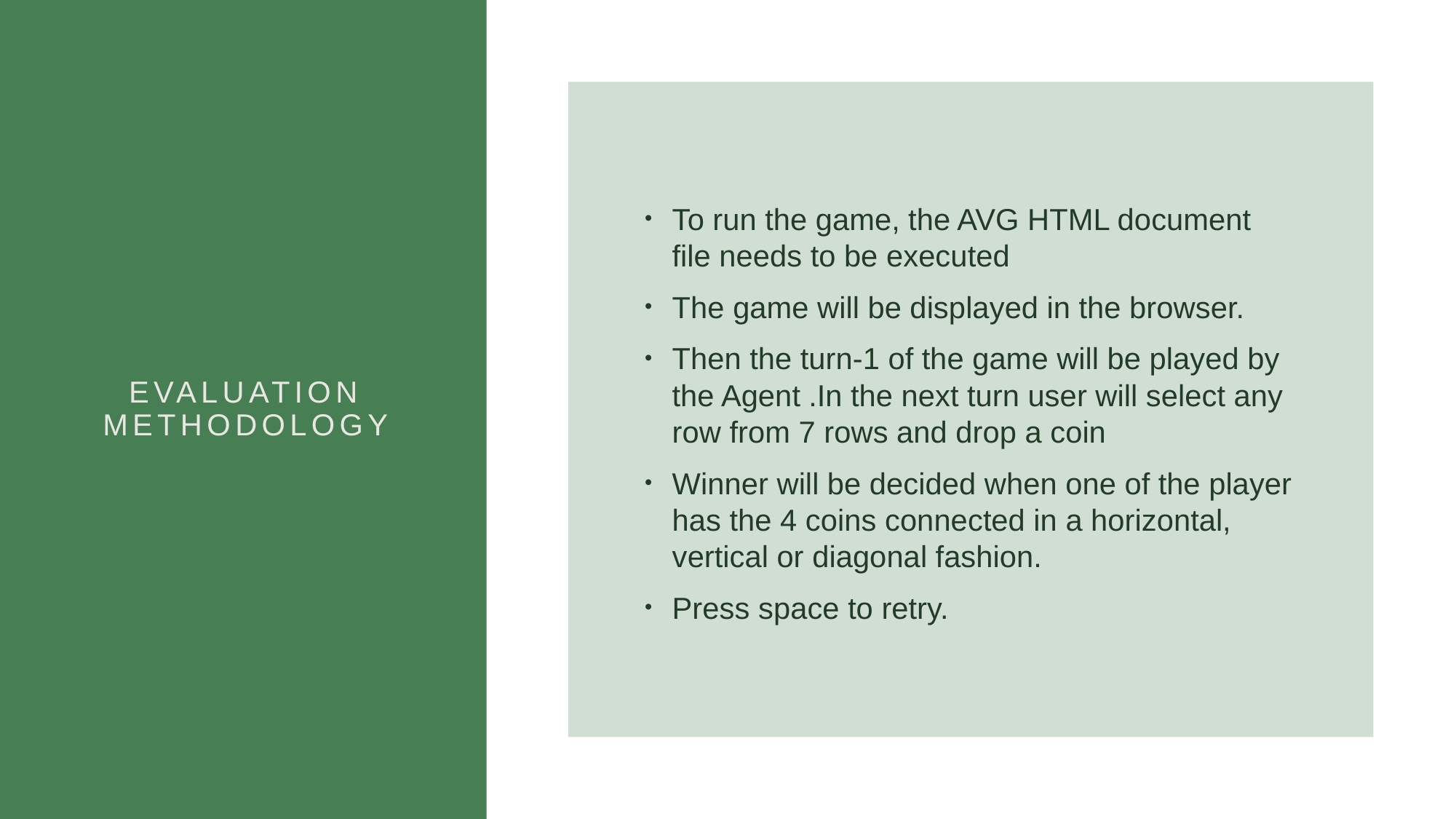

To run the game, the AVG HTML document file needs to be executed
The game will be displayed in the browser.
Then the turn-1 of the game will be played by the Agent .In the next turn user will select any row from 7 rows and drop a coin
Winner will be decided when one of the player has the 4 coins connected in a horizontal, vertical or diagonal fashion.
Press space to retry.
# Evaluation methodology